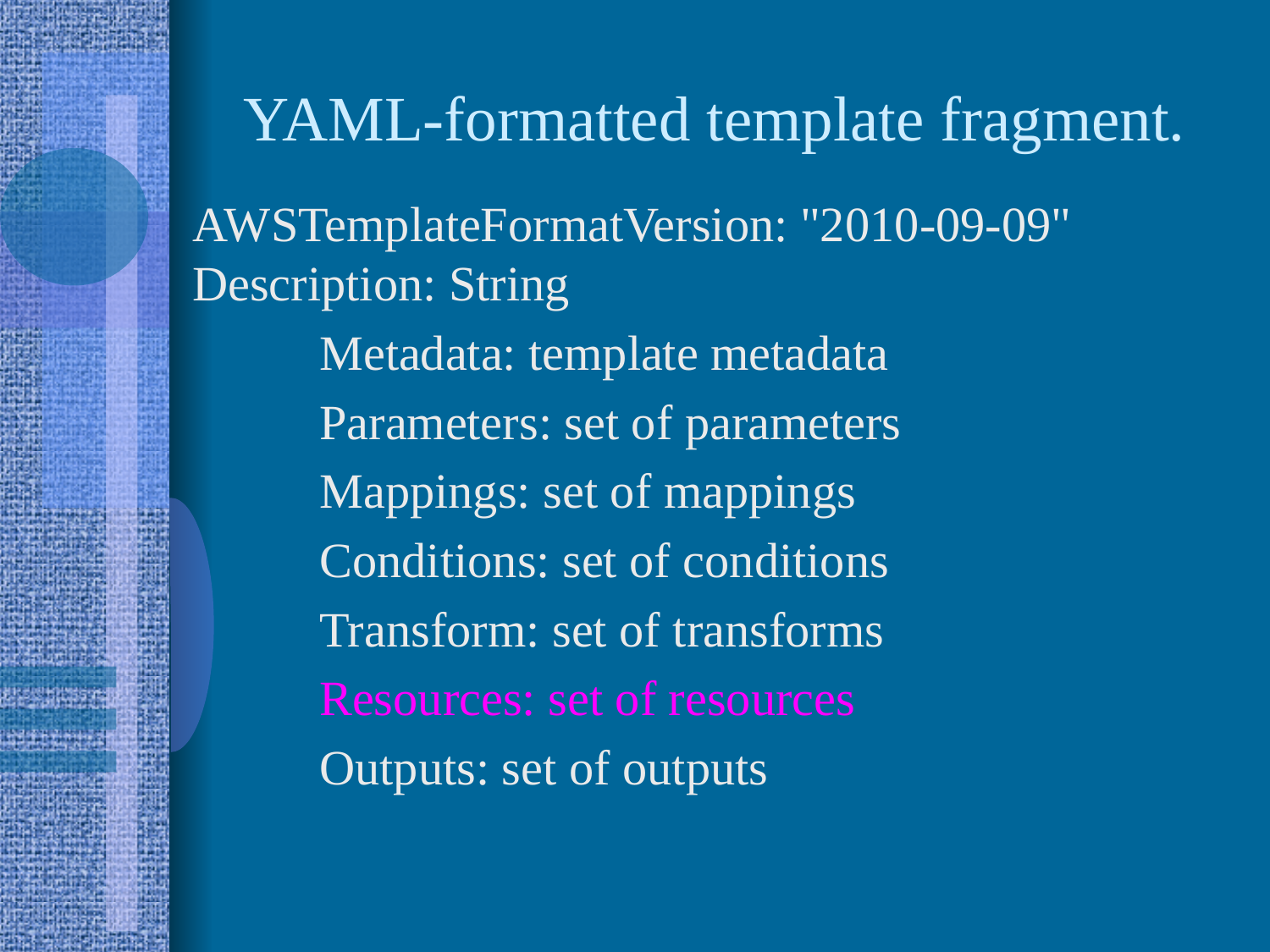

# YAML-formatted template fragment.
AWSTemplateFormatVersion: "2010-09-09" 	Description: String
	Metadata: template metadata
	Parameters: set of parameters
	Mappings: set of mappings
	Conditions: set of conditions
	Transform: set of transforms
	Resources: set of resources
	Outputs: set of outputs